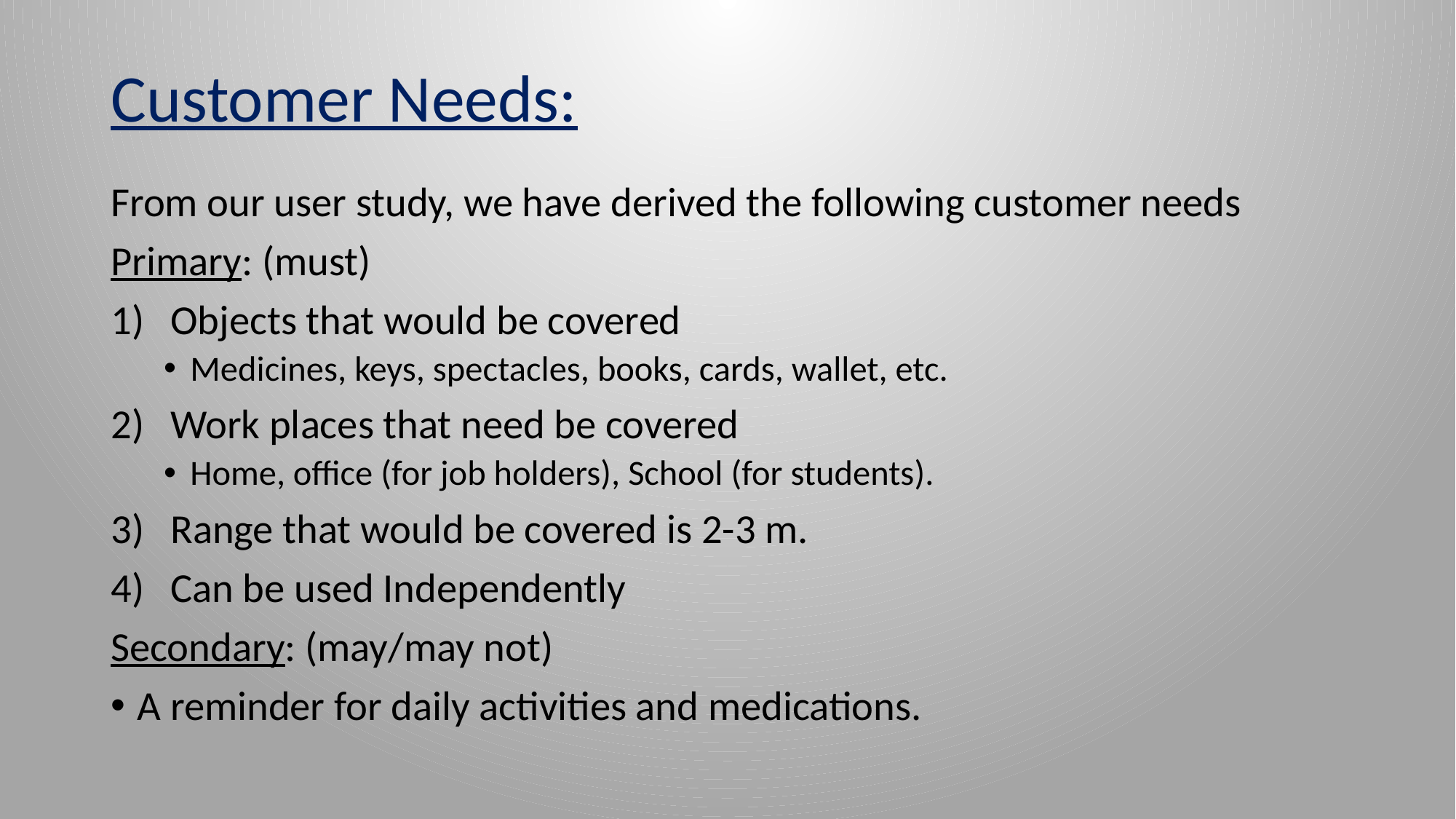

# Customer Needs:
From our user study, we have derived the following customer needs
Primary: (must)
Objects that would be covered
Medicines, keys, spectacles, books, cards, wallet, etc.
Work places that need be covered
Home, office (for job holders), School (for students).
Range that would be covered is 2-3 m.
Can be used Independently
Secondary: (may/may not)
A reminder for daily activities and medications.